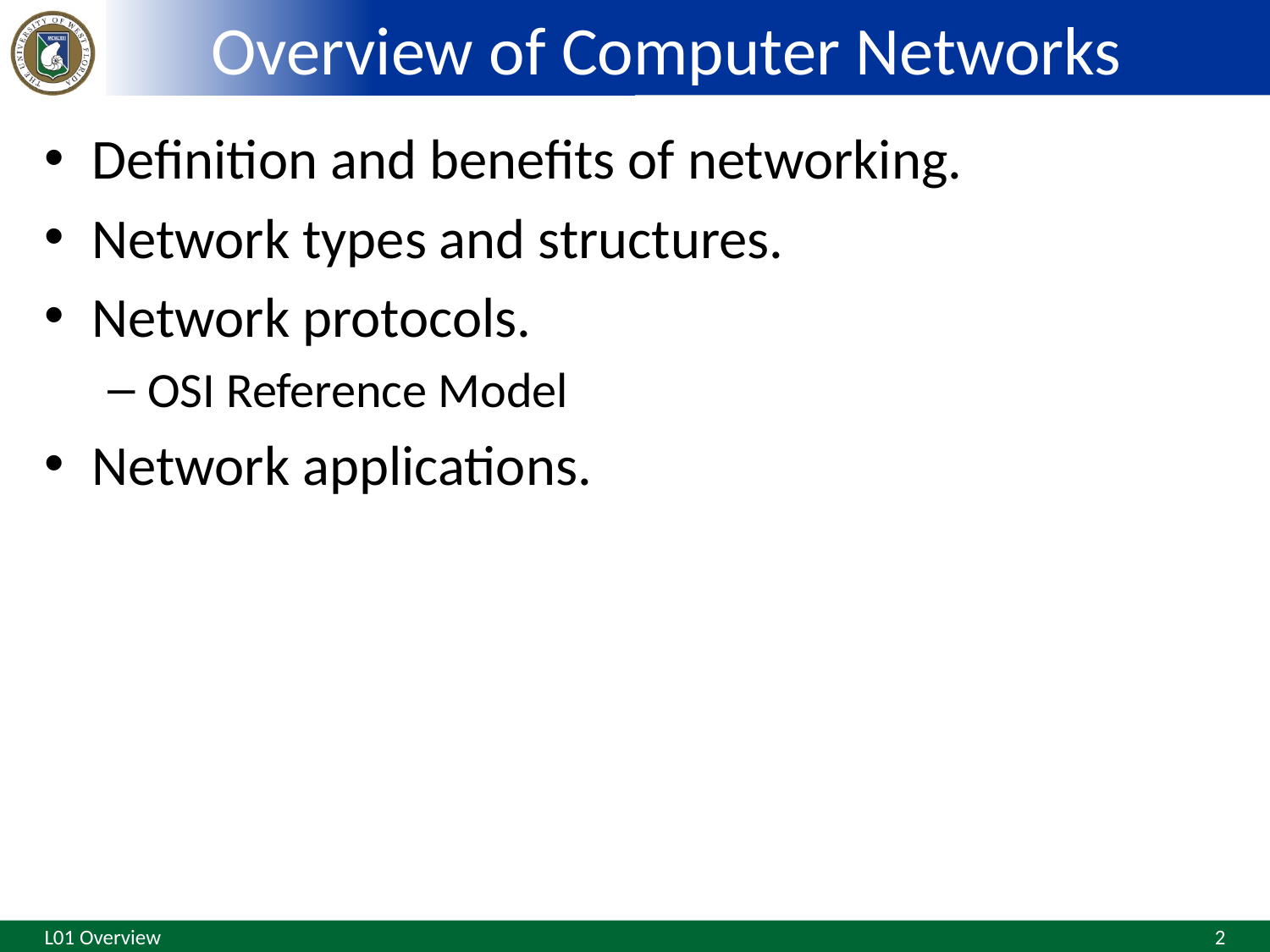

# Overview of Computer Networks
Definition and benefits of networking.
Network types and structures.
Network protocols.
OSI Reference Model
Network applications.
L01 Overview
2